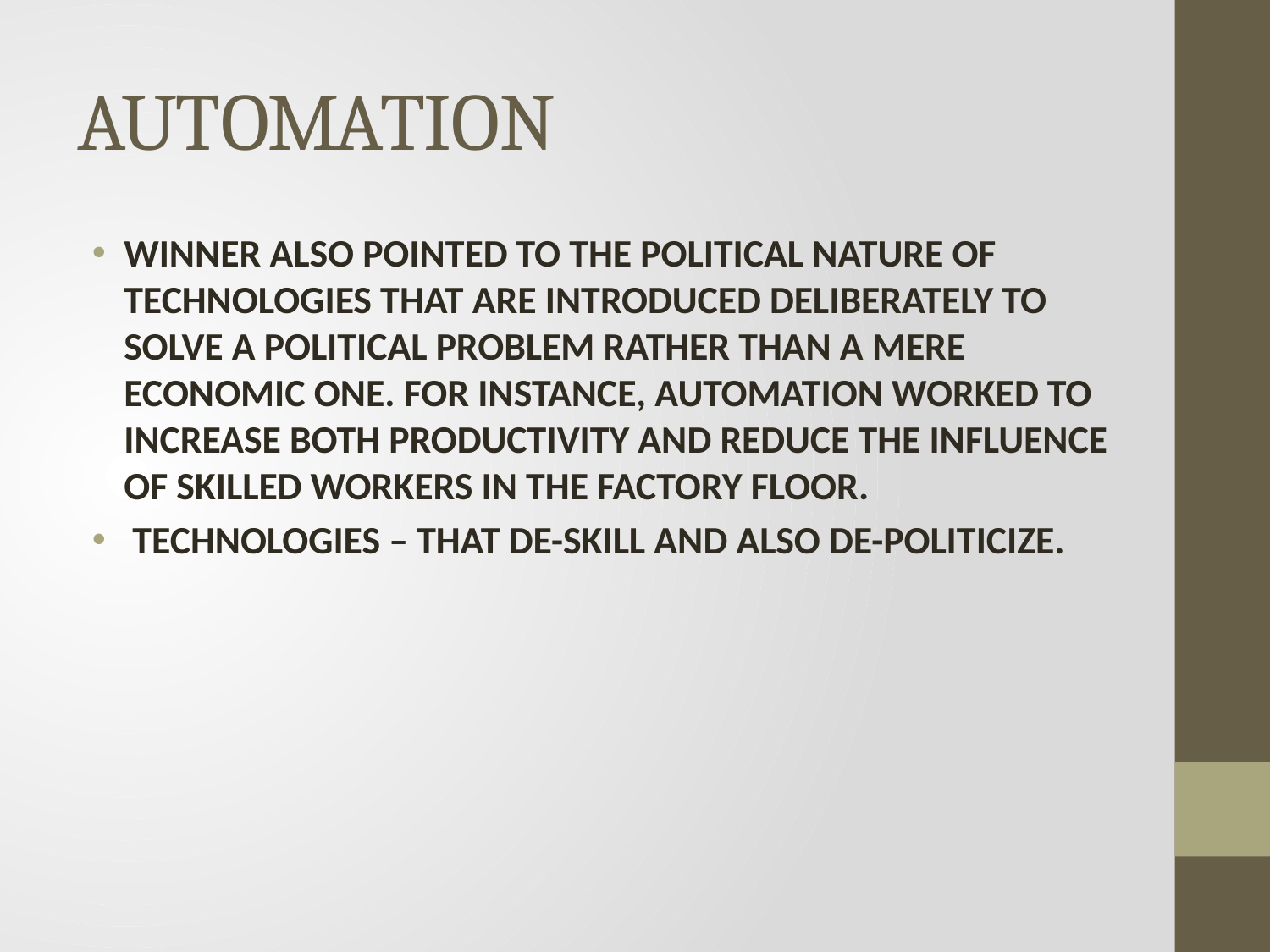

# AUTOMATION
WINNER ALSO POINTED TO THE POLITICAL NATURE OF TECHNOLOGIES THAT ARE INTRODUCED DELIBERATELY TO SOLVE A POLITICAL PROBLEM RATHER THAN A MERE ECONOMIC ONE. FOR INSTANCE, AUTOMATION WORKED TO INCREASE BOTH PRODUCTIVITY AND REDUCE THE INFLUENCE OF SKILLED WORKERS IN THE FACTORY FLOOR.
 TECHNOLOGIES – THAT DE-SKILL AND ALSO DE-POLITICIZE.